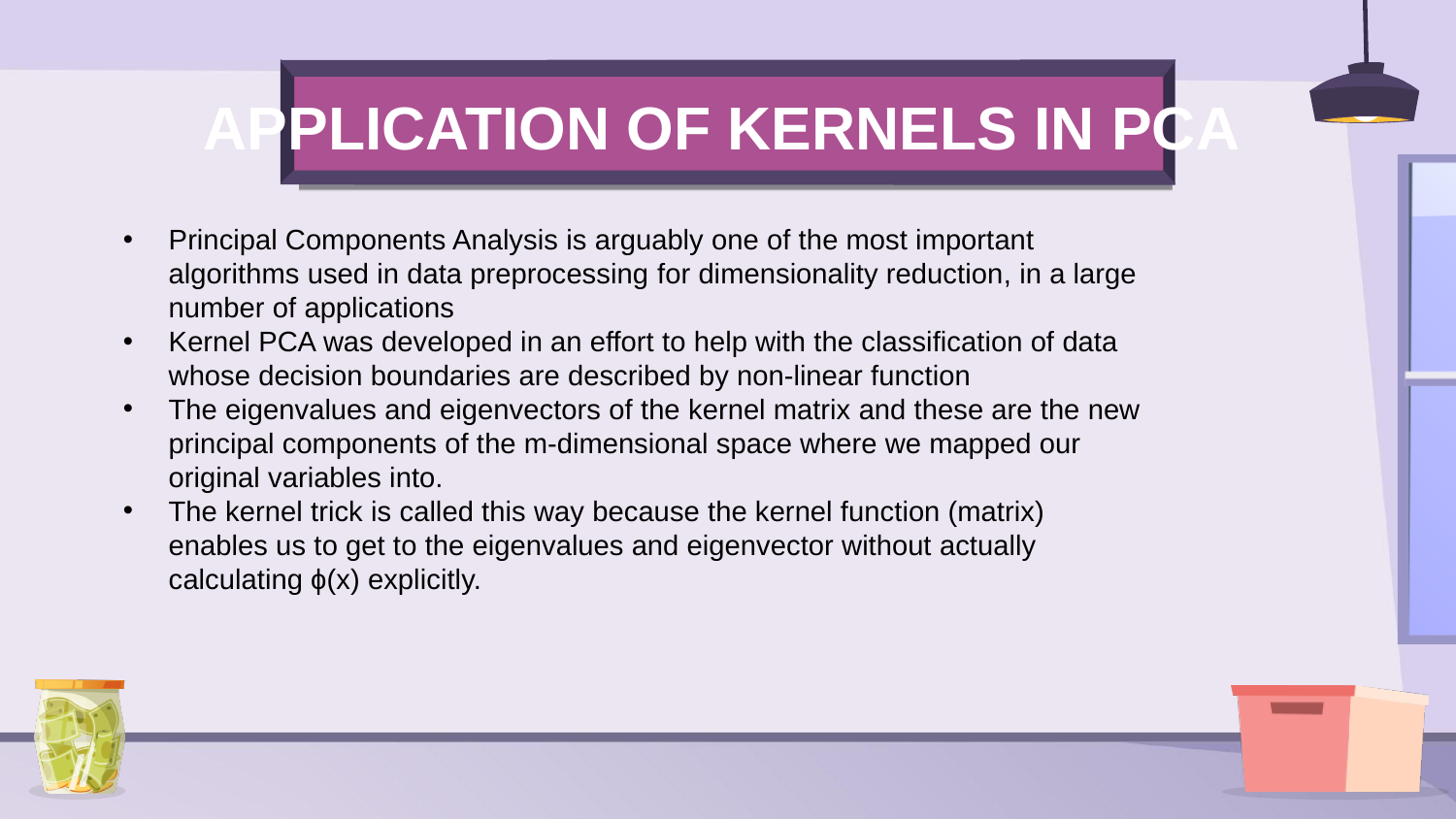

APPLICATION OF KERNELS IN PCA
Principal Components Analysis is arguably one of the most important algorithms used in data preprocessing for dimensionality reduction, in a large number of applications
Kernel PCA was developed in an effort to help with the classification of data whose decision boundaries are described by non-linear function
The eigenvalues and eigenvectors of the kernel matrix and these are the new principal components of the m-dimensional space where we mapped our original variables into.
The kernel trick is called this way because the kernel function (matrix) enables us to get to the eigenvalues and eigenvector without actually calculating ϕ(x) explicitly.